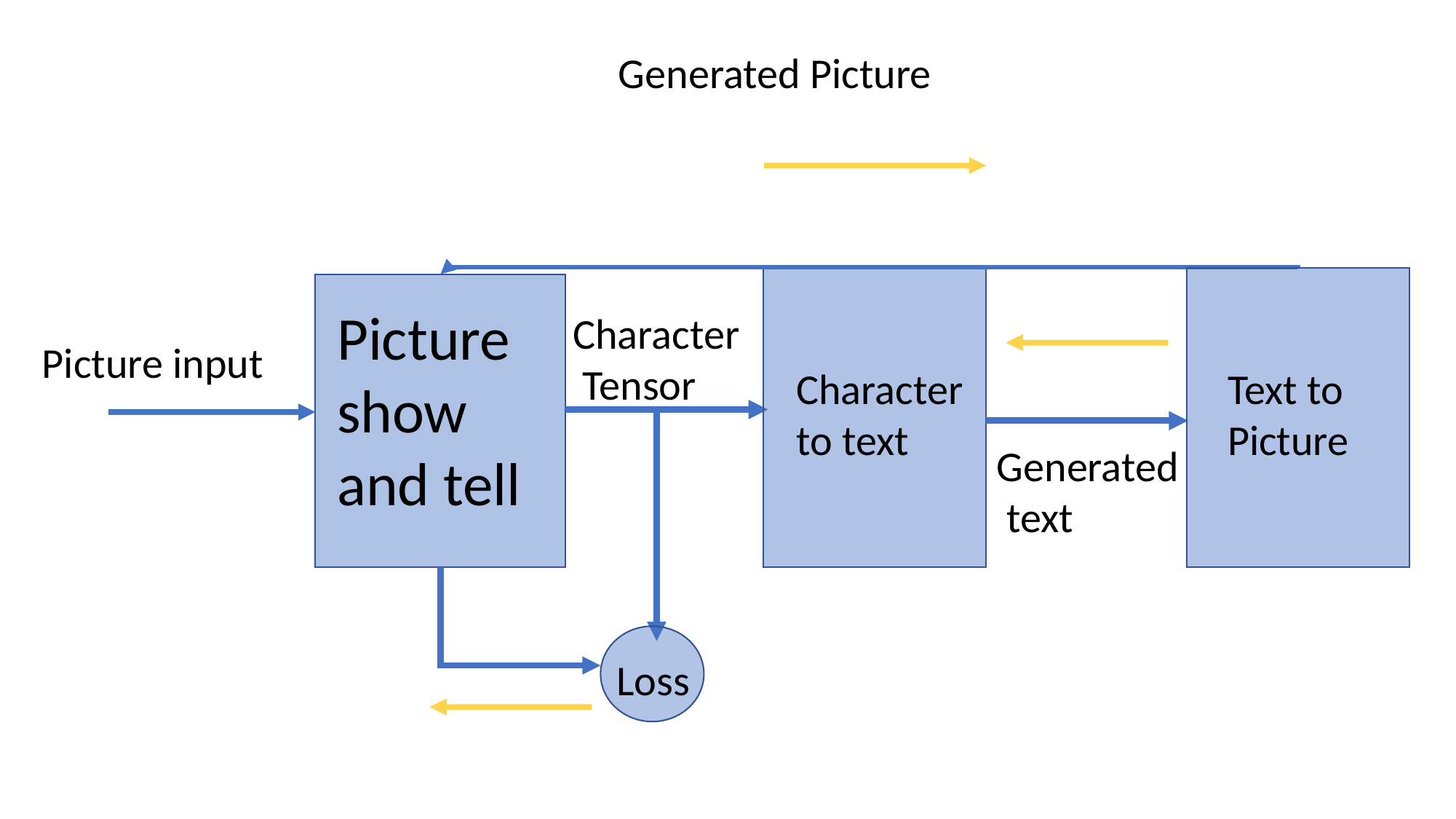

Generated Picture

Picture show and tell
Character
 Tensor
Picture input
Character to text
Text to Picture
Generated
 text

Loss